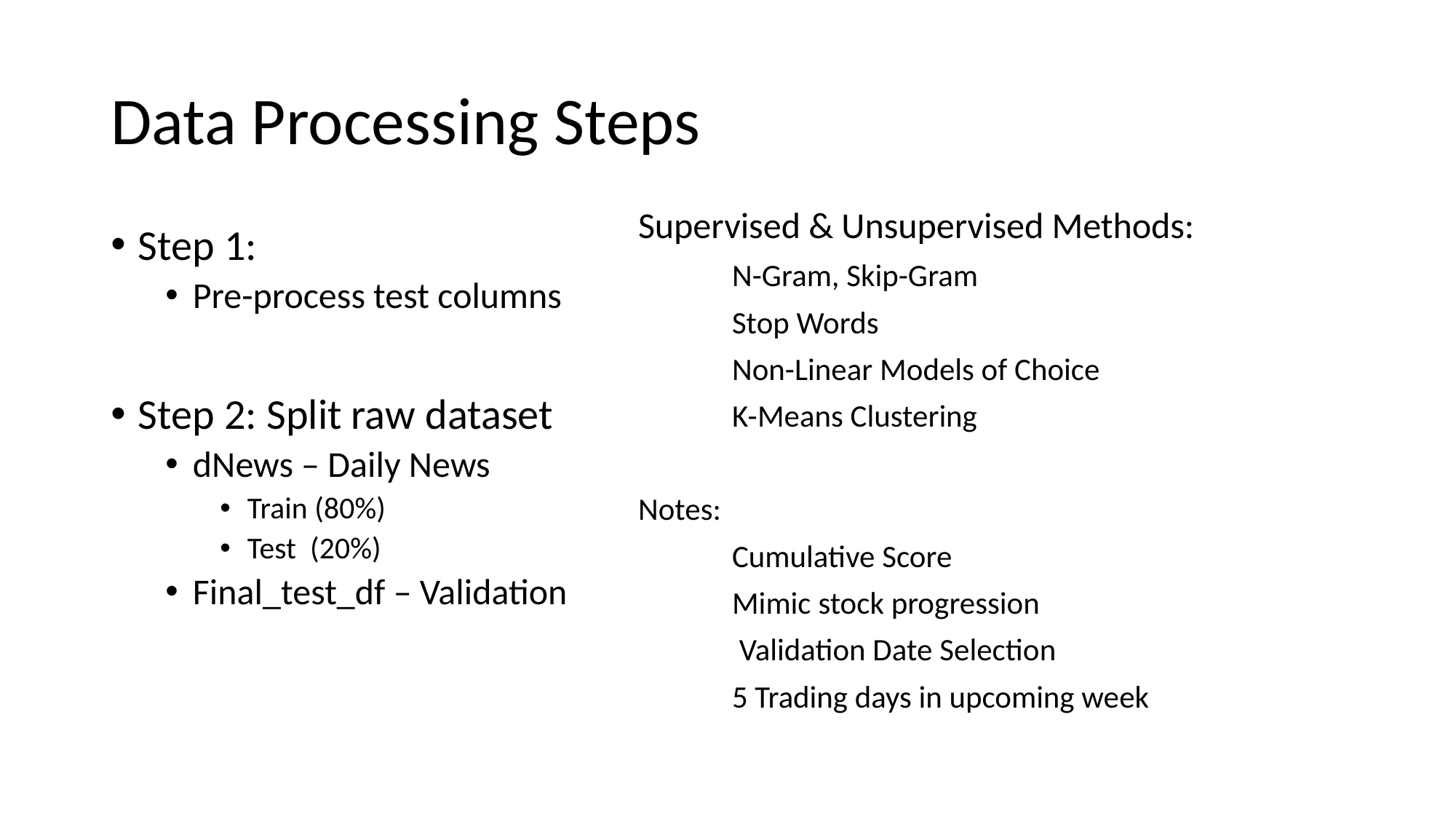

# Data Processing Steps
Supervised & Unsupervised Methods:
	N-Gram, Skip-Gram
	Stop Words
	Non-Linear Models of Choice
	K-Means Clustering

Notes:
	Cumulative Score
		Mimic stock progression
	 Validation Date Selection
		5 Trading days in upcoming week

Step 1:
Pre-process test columns

Step 2: Split raw dataset
dNews – Daily News
Train (80%)
Test  (20%)
Final_test_df – Validation